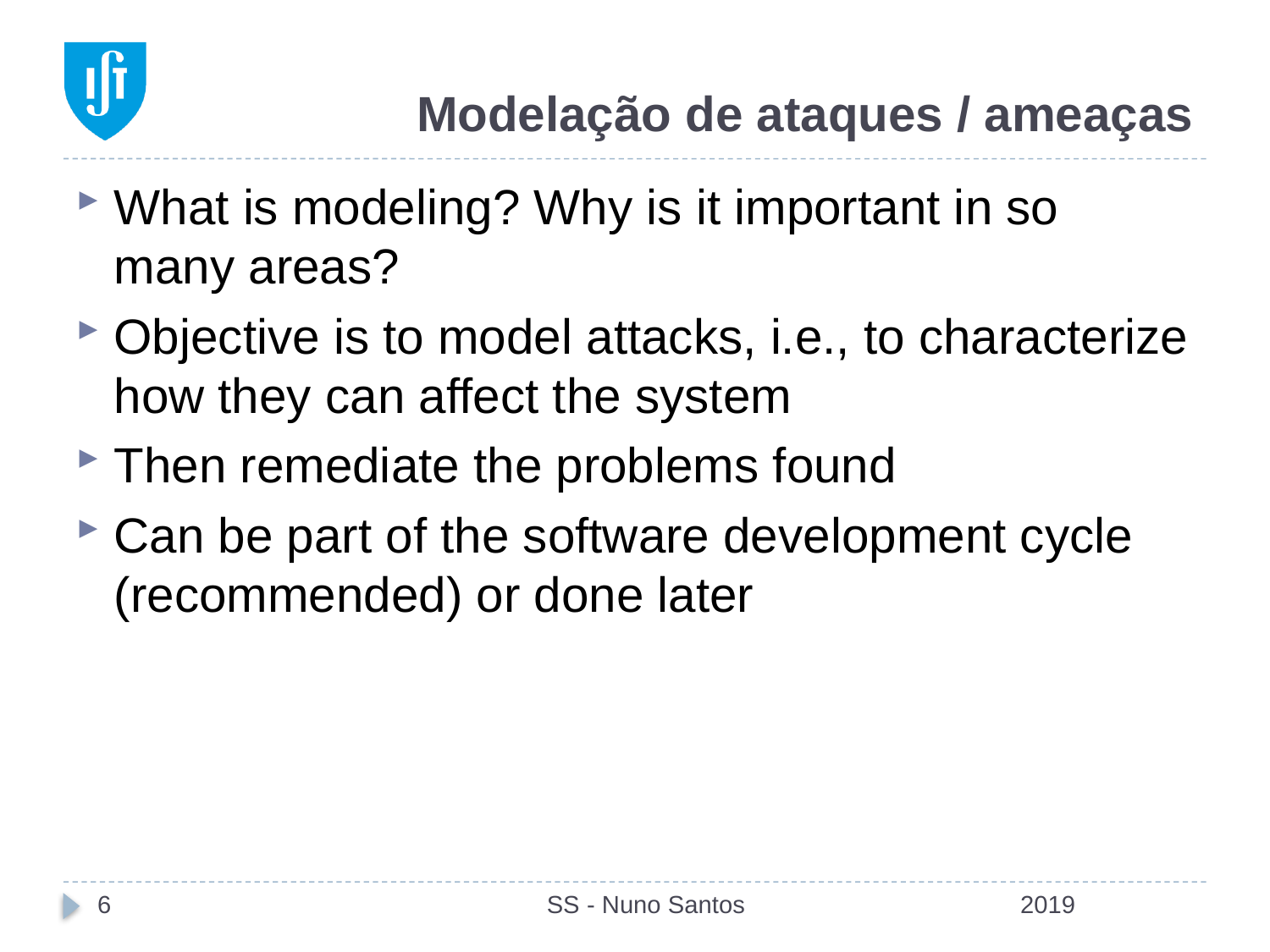

# Modelação de ataques / ameaças
What is modeling? Why is it important in so many areas?
Objective is to model attacks, i.e., to characterize how they can affect the system
Then remediate the problems found
Can be part of the software development cycle (recommended) or done later

6
SS - Nuno Santos
2019